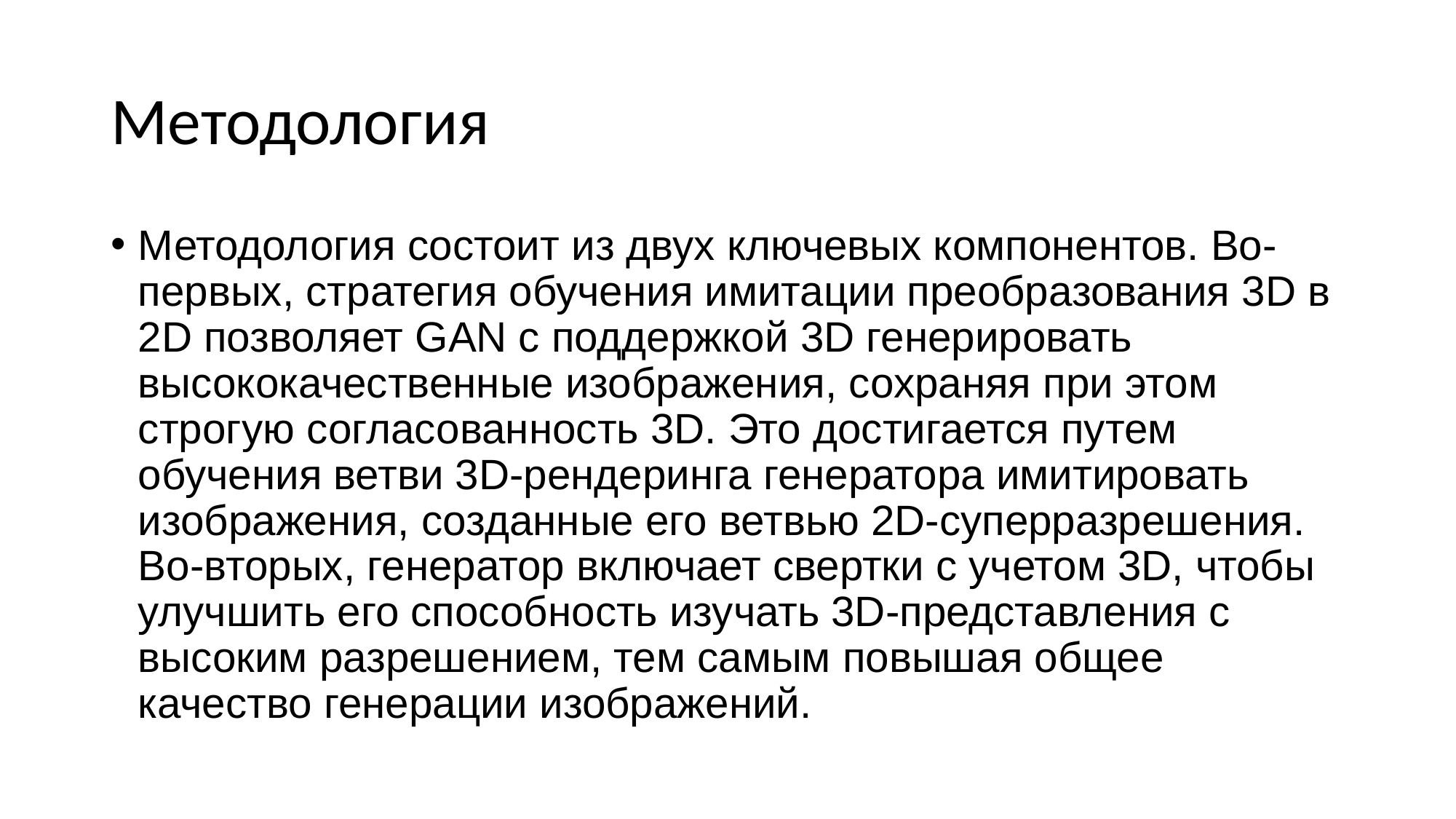

# Методология
Методология состоит из двух ключевых компонентов. Во-первых, стратегия обучения имитации преобразования 3D в 2D позволяет GAN с поддержкой 3D генерировать высококачественные изображения, сохраняя при этом строгую согласованность 3D. Это достигается путем обучения ветви 3D-рендеринга генератора имитировать изображения, созданные его ветвью 2D-суперразрешения. Во-вторых, генератор включает свертки с учетом 3D, чтобы улучшить его способность изучать 3D-представления с высоким разрешением, тем самым повышая общее качество генерации изображений.